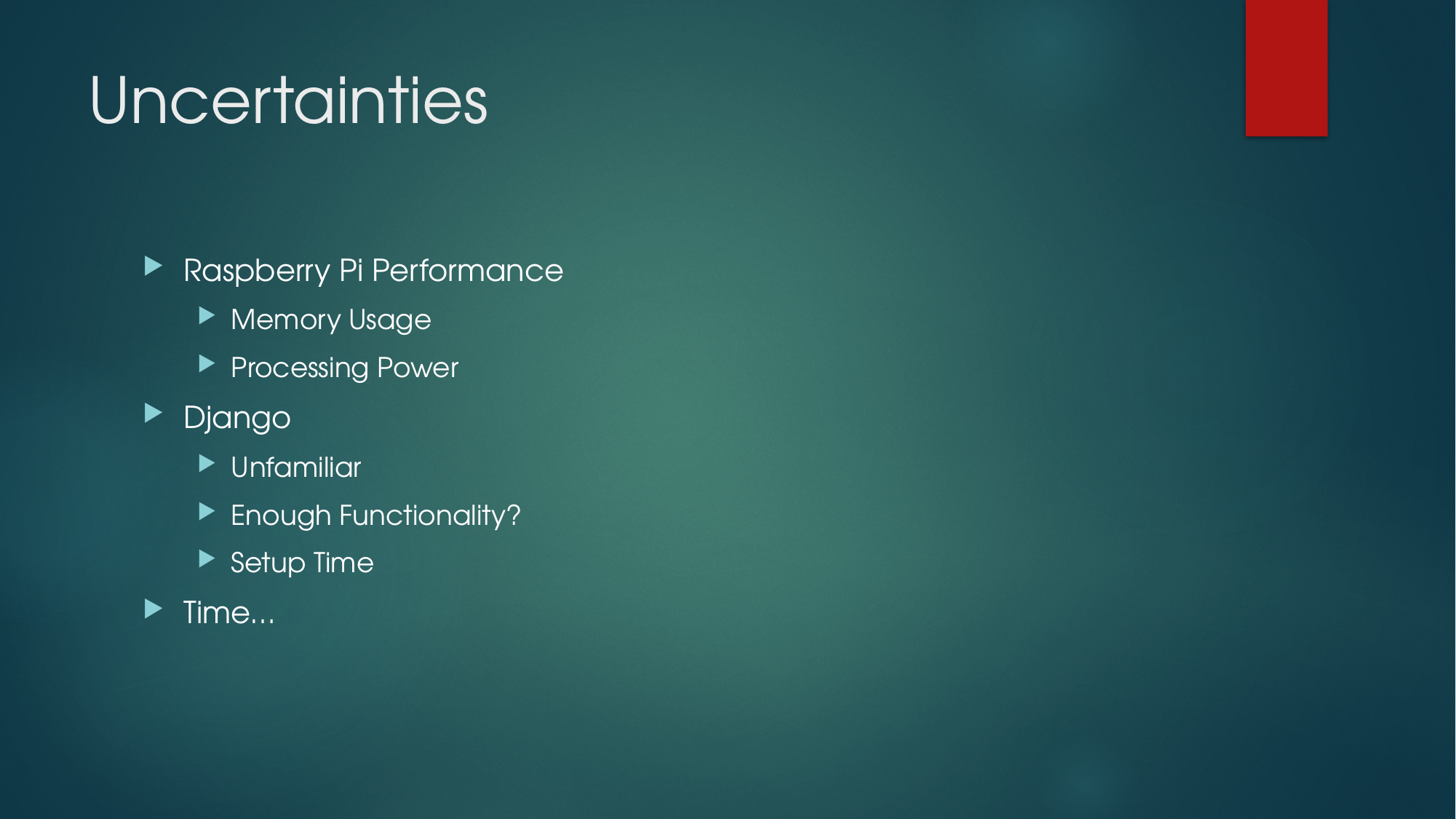

# Uncertainties
Raspberry Pi Performance
Memory Usage
Processing Power
Django
Unfamiliar
Enough Functionality?
Setup Time
Time…